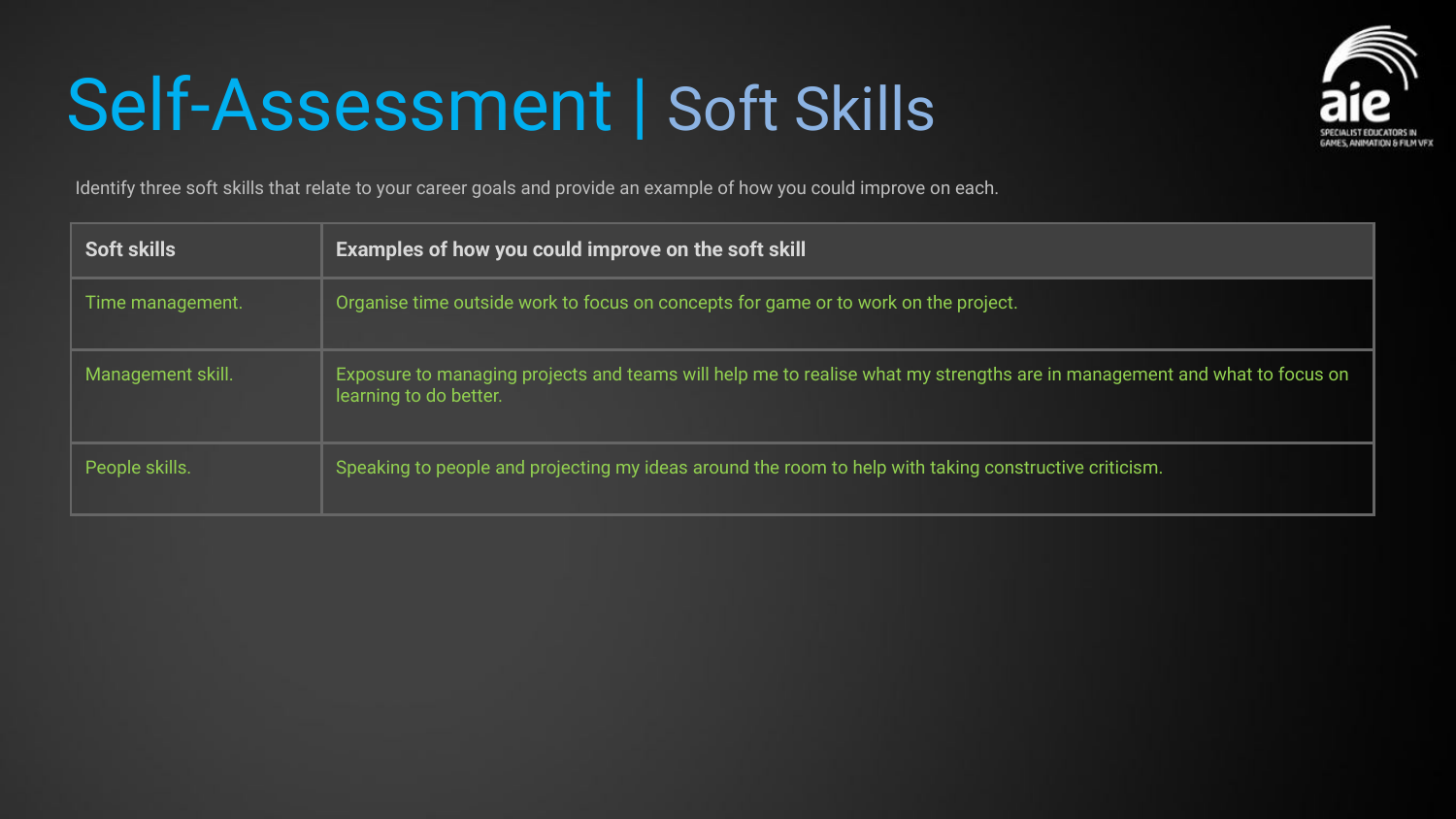

# Self-Assessment | Soft Skills
Identify three soft skills that relate to your career goals and provide an example of how you could improve on each.
| Soft skills | Examples of how you could improve on the soft skill |
| --- | --- |
| Time management. | Organise time outside work to focus on concepts for game or to work on the project. |
| Management skill. | Exposure to managing projects and teams will help me to realise what my strengths are in management and what to focus on learning to do better. |
| People skills. | Speaking to people and projecting my ideas around the room to help with taking constructive criticism. |